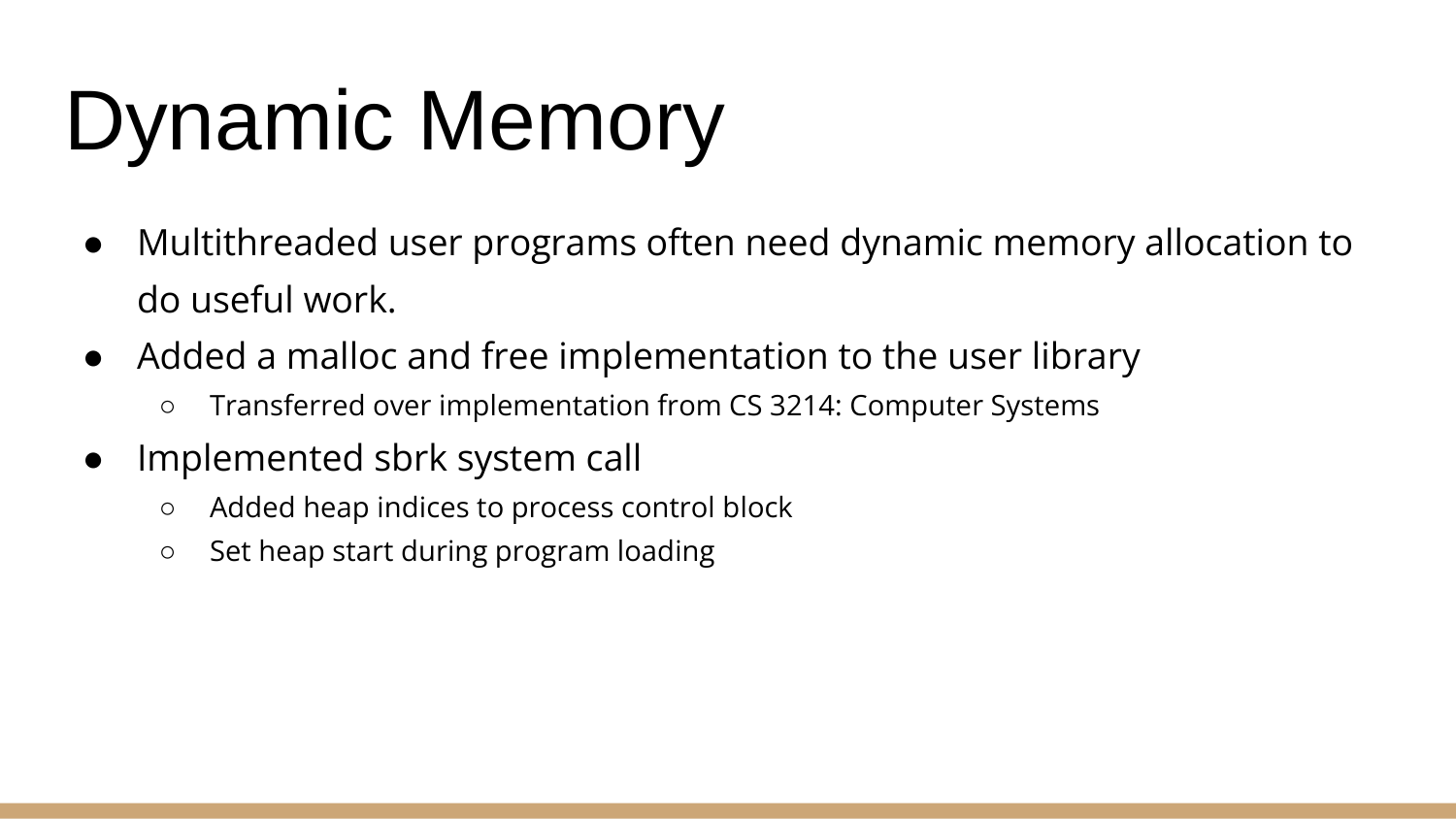

# Dynamic Memory
Multithreaded user programs often need dynamic memory allocation to do useful work.
Added a malloc and free implementation to the user library
Transferred over implementation from CS 3214: Computer Systems
Implemented sbrk system call
Added heap indices to process control block
Set heap start during program loading